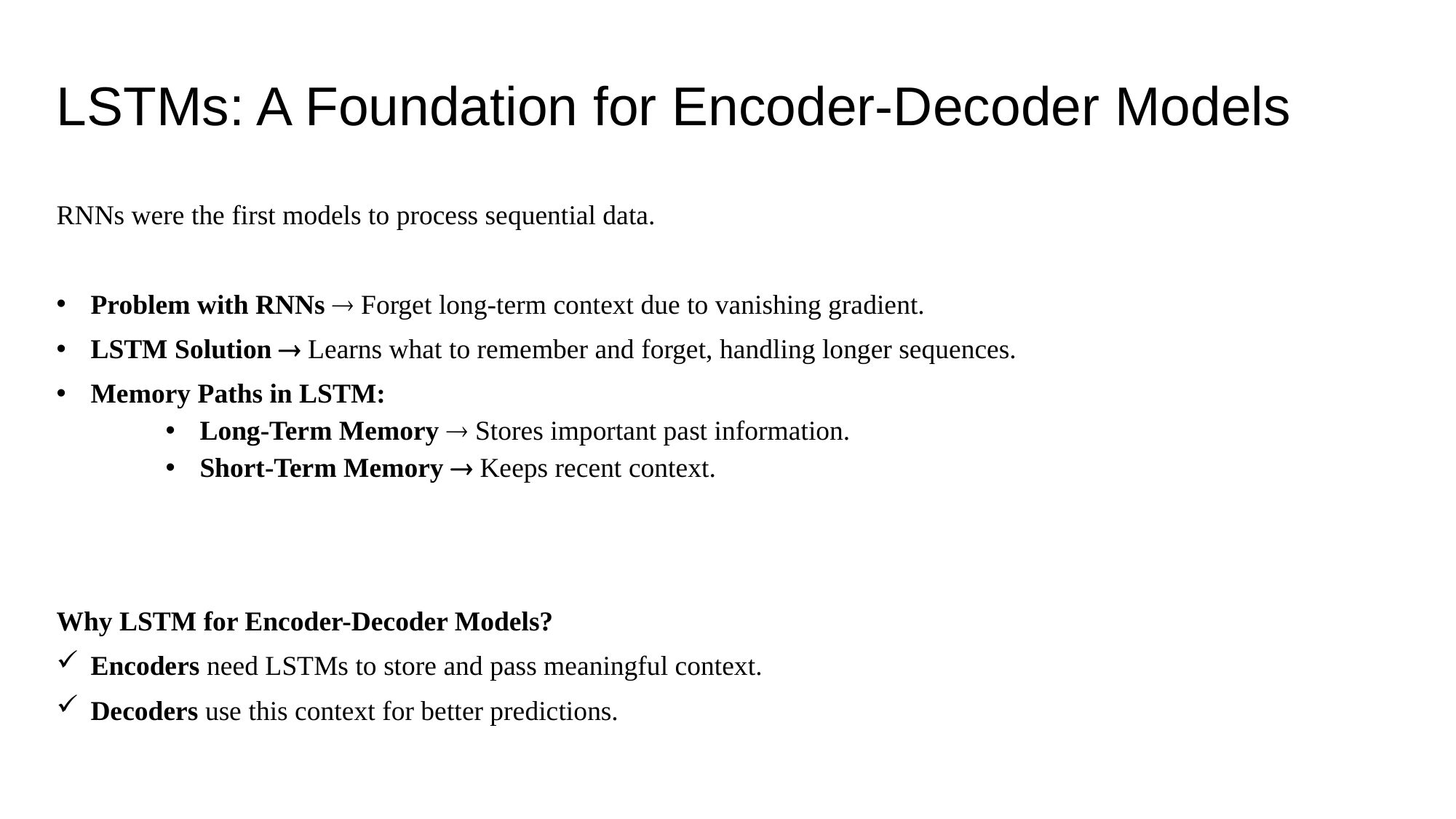

# LSTMs: A Foundation for Encoder-Decoder Models
RNNs were the first models to process sequential data.

Problem with RNNs → Forget long-term context due to vanishing gradient.
LSTM Solution → Learns what to remember and forget, handling longer sequences.
Memory Paths in LSTM:
Long-Term Memory → Stores important past information.
Short-Term Memory → Keeps recent context.

Why LSTM for Encoder-Decoder Models?
Encoders need LSTMs to store and pass meaningful context.
Decoders use this context for better predictions.